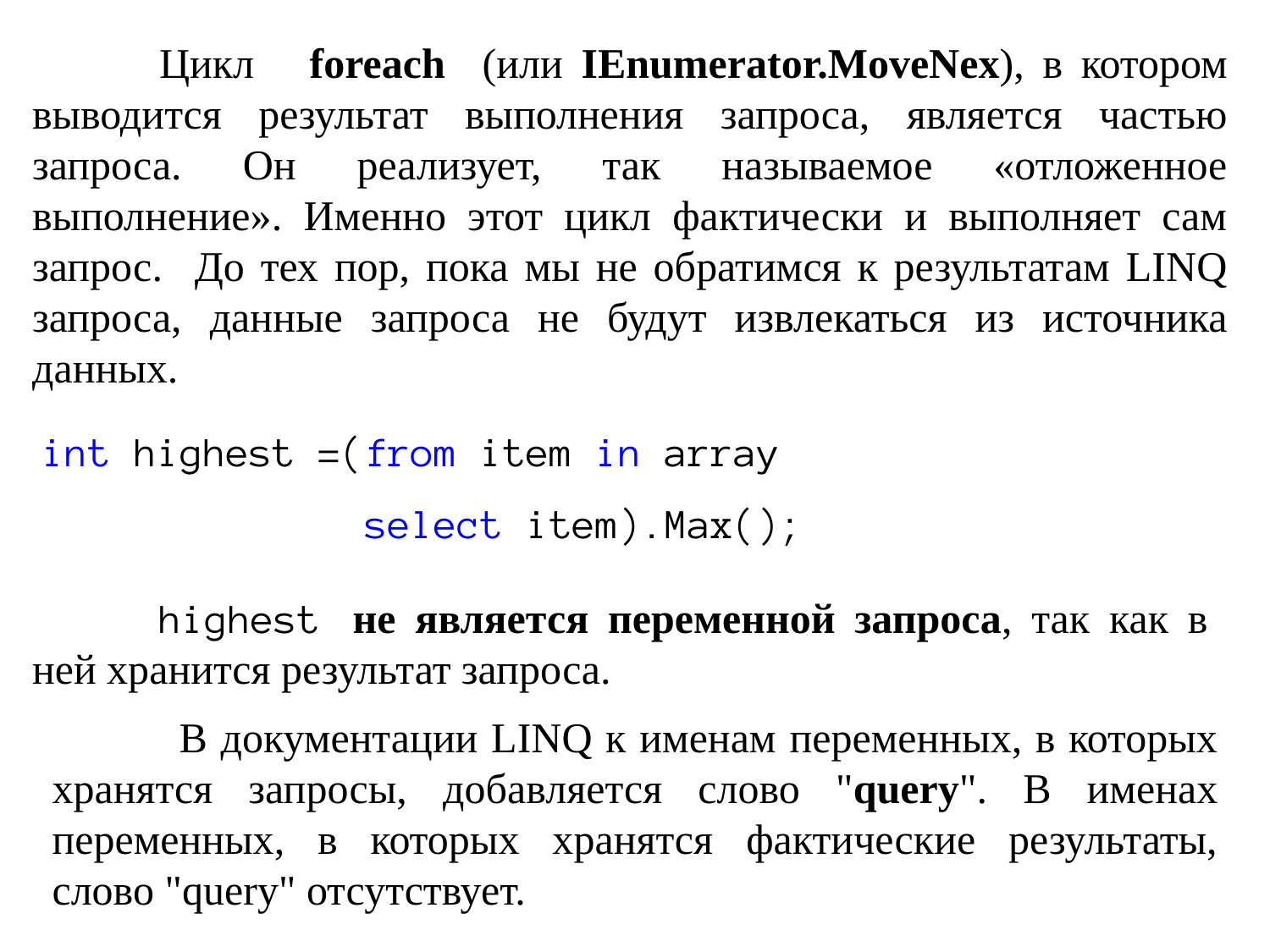

Цикл   foreach  (или IEnumerator.MoveNex), в котором выводится результат выполнения запроса, является частью запроса. Он реализует, так называемое «отложенное выполнение». Именно этот цикл фактически и выполняет сам запрос.  До тех пор, пока мы не обратимся к результатам LINQ запроса, данные запроса не будут извлекаться из источника данных.
int highest =(from item in array
              select item).Max();
	highest не является переменной запроса, так как в ней хранится результат запроса.
	В документации LINQ к именам переменных, в которых хранятся запросы, добавляется слово "query". В именах переменных, в которых хранятся фактические результаты, слово "query" отсутствует.